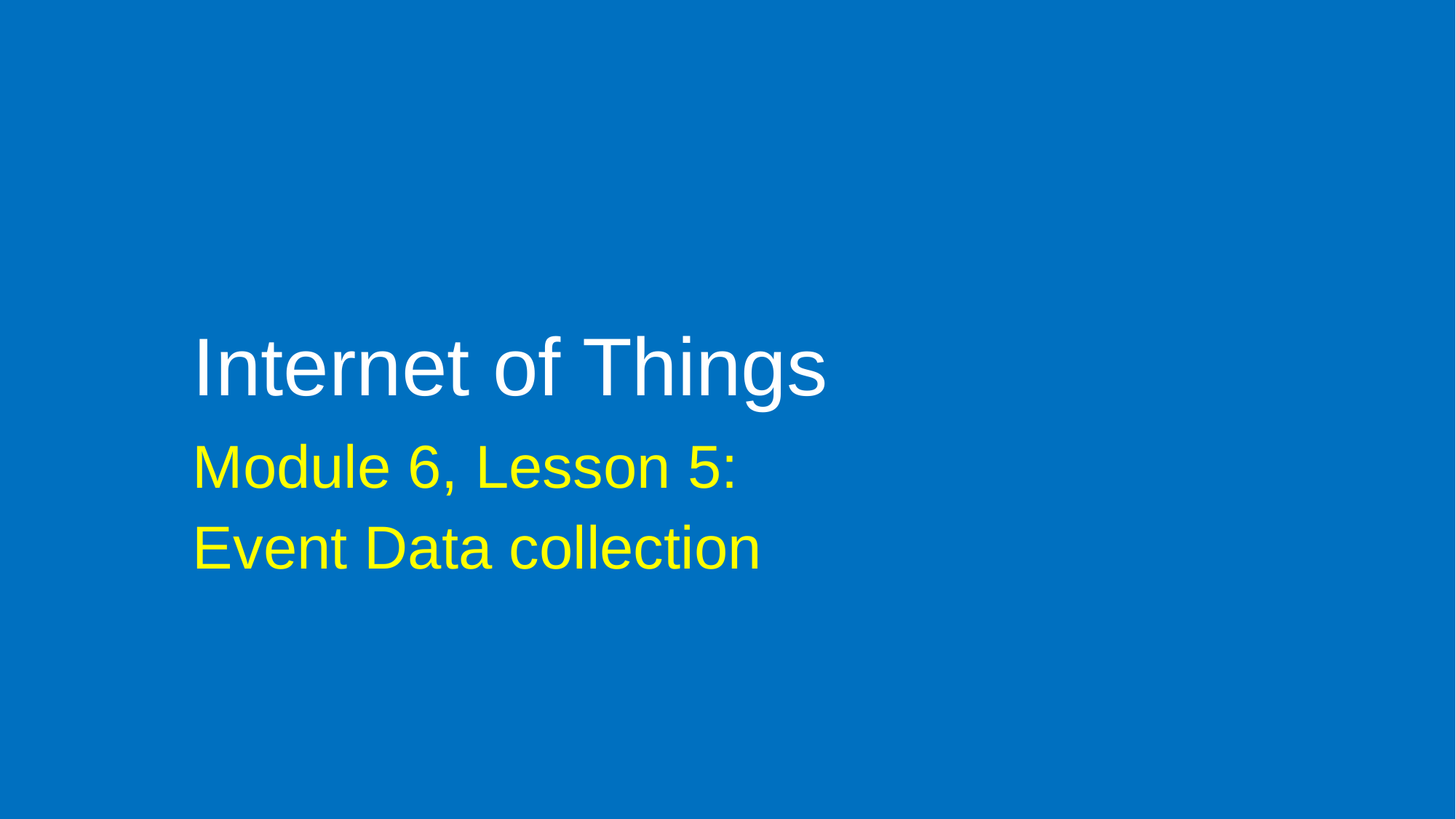

# Internet of Things
Module 6, Lesson 5:
Event Data collection